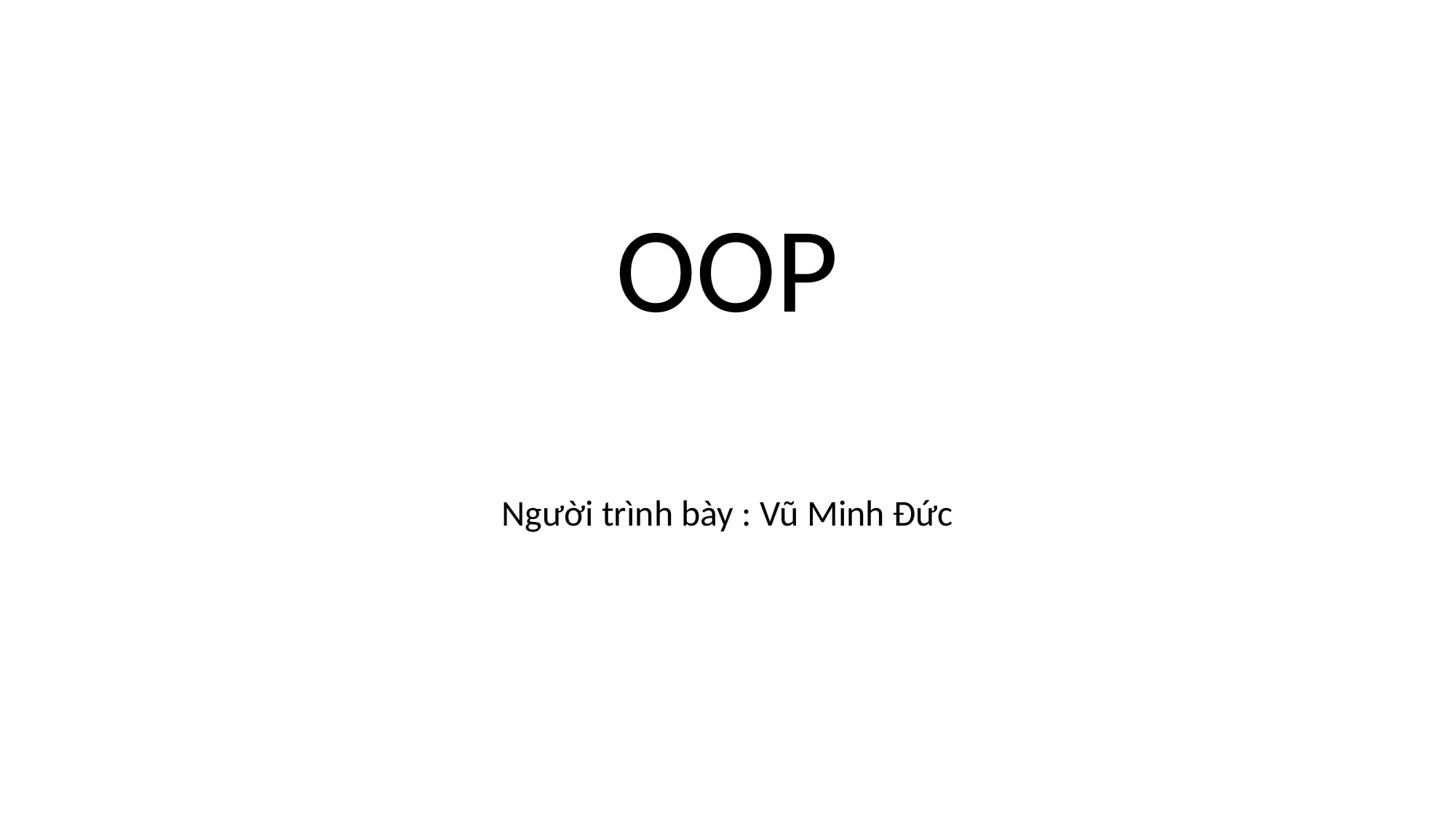

# OOP

Người trình bày : Vũ Minh Đức